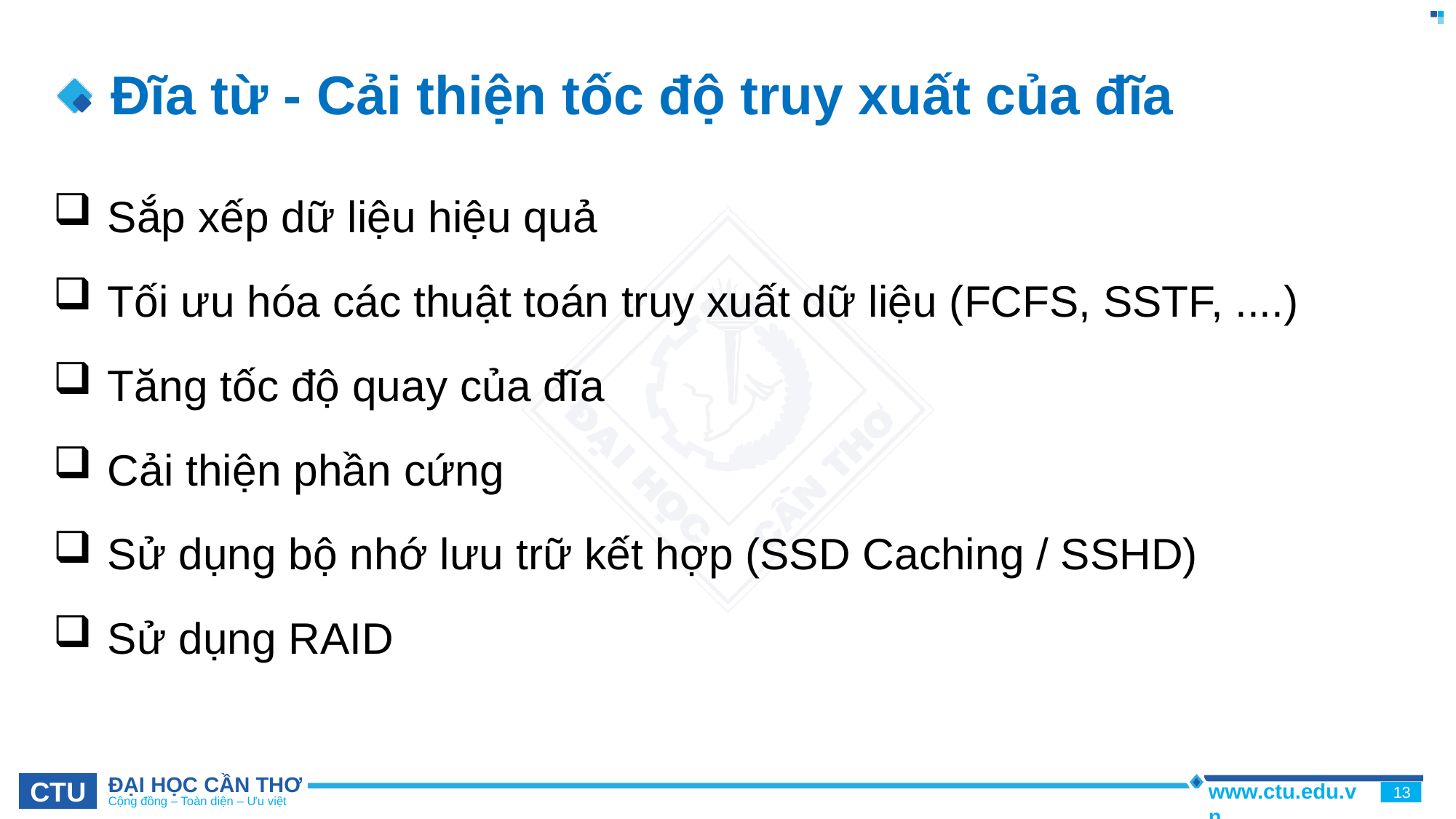

# Đĩa từ - Cải thiện tốc độ truy xuất của đĩa
Sắp xếp dữ liệu hiệu quả
Tối ưu hóa các thuật toán truy xuất dữ liệu (FCFS, SSTF, ....)
Tăng tốc độ quay của đĩa
Cải thiện phần cứng
Sử dụng bộ nhớ lưu trữ kết hợp (SSD Caching / SSHD)
Sử dụng RAID